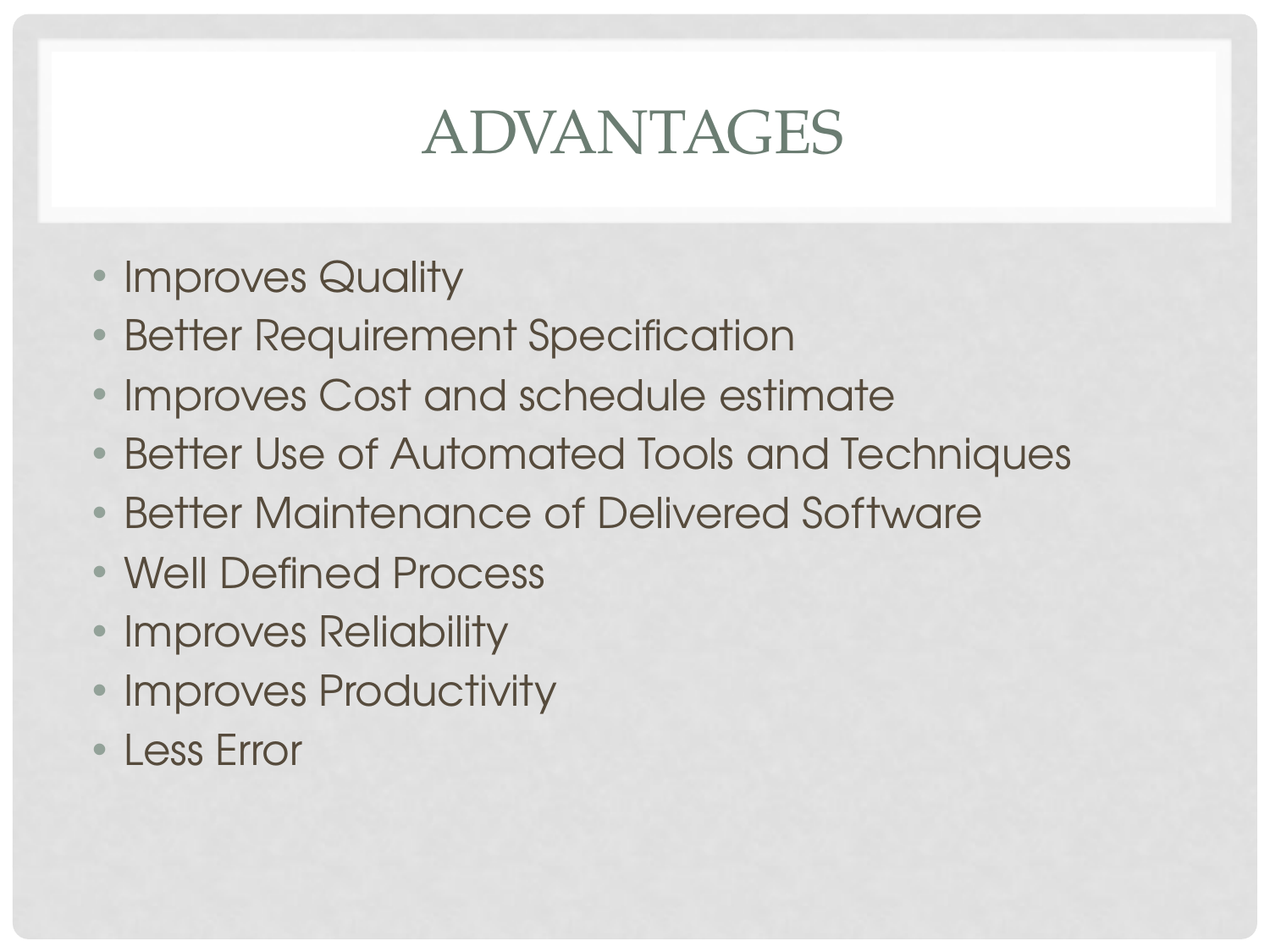

# ADVANTAGES
Improves Quality
Better Requirement Specification
Improves Cost and schedule estimate
Better Use of Automated Tools and Techniques
Better Maintenance of Delivered Software
Well Defined Process
Improves Reliability
Improves Productivity
Less Error